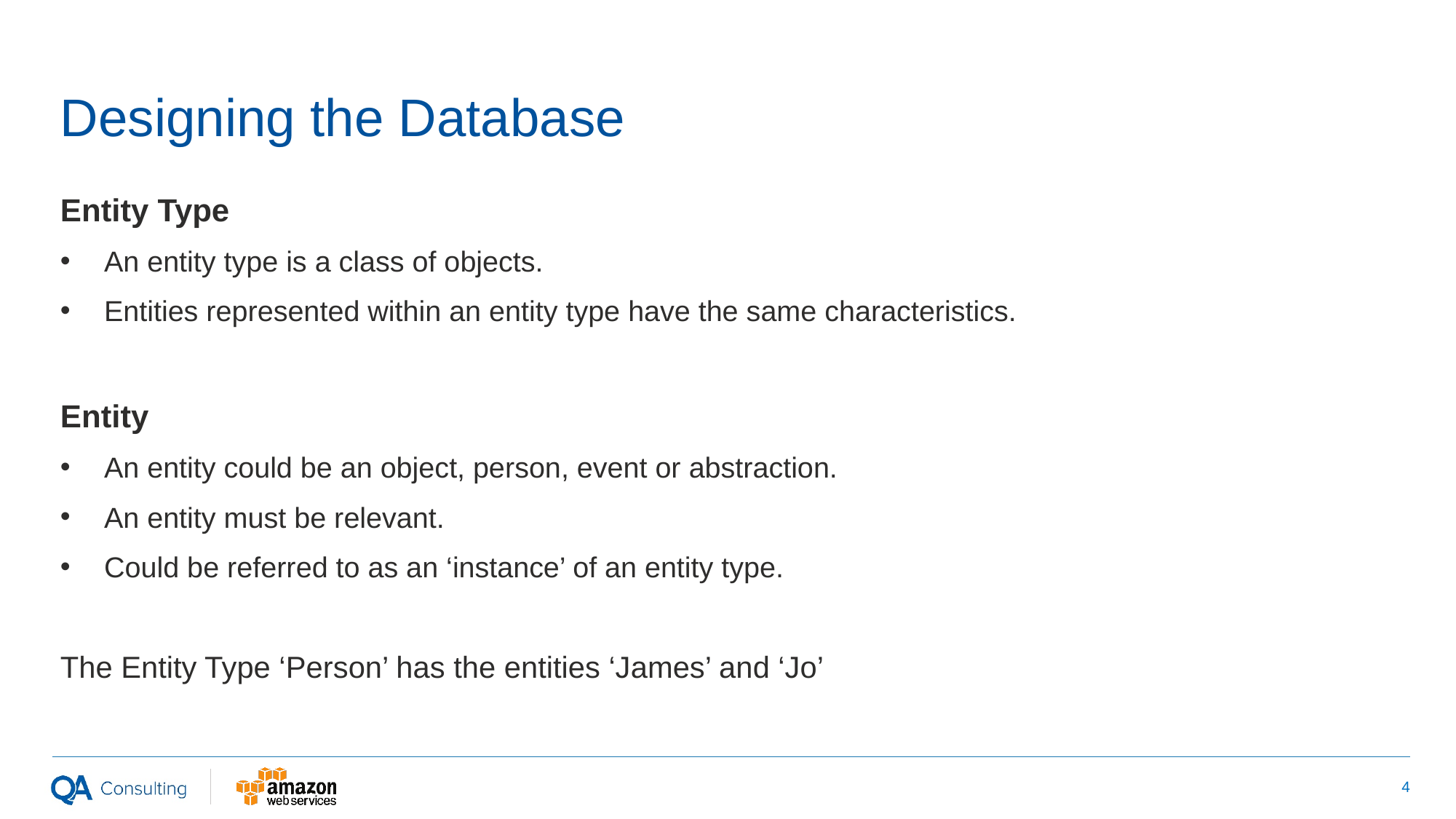

# Designing the Database
Entity Type
An entity type is a class of objects.
Entities represented within an entity type have the same characteristics.

Entity
An entity could be an object, person, event or abstraction.
An entity must be relevant.
Could be referred to as an ‘instance’ of an entity type.

The Entity Type ‘Person’ has the entities ‘James’ and ‘Jo’